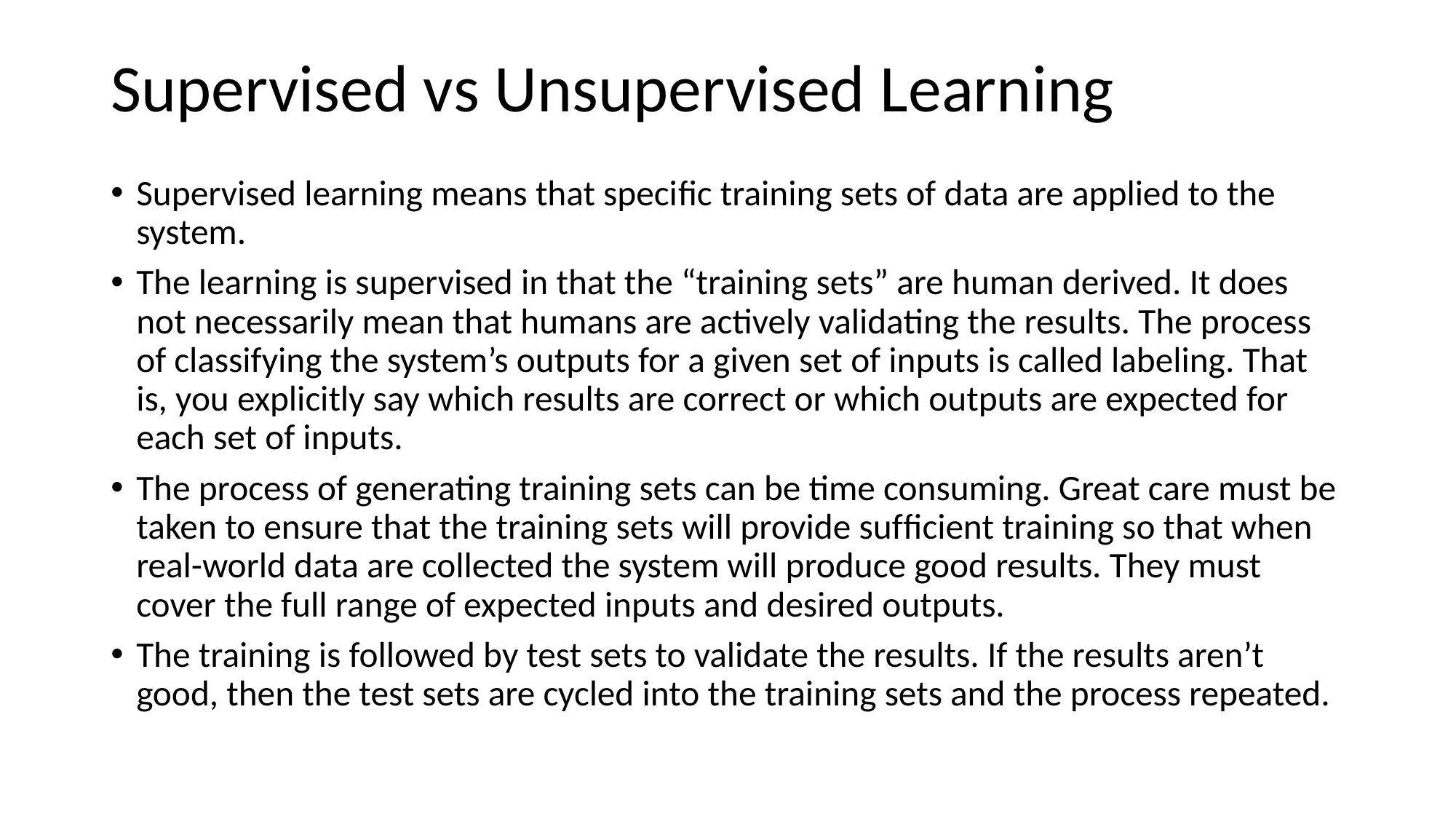

# Supervised vs Unsupervised Learning
Supervised learning means that speciﬁc training sets of data are applied to the system.
The learning is supervised in that the “training sets” are human derived. It does not necessarily mean that humans are actively validating the results. The process of classifying the system’s outputs for a given set of inputs is called labeling. That is, you explicitly say which results are correct or which outputs are expected for each set of inputs.
The process of generating training sets can be time consuming. Great care must be taken to ensure that the training sets will provide sufﬁcient training so that when real-world data are collected the system will produce good results. They must cover the full range of expected inputs and desired outputs.
The training is followed by test sets to validate the results. If the results aren’t good, then the test sets are cycled into the training sets and the process repeated.